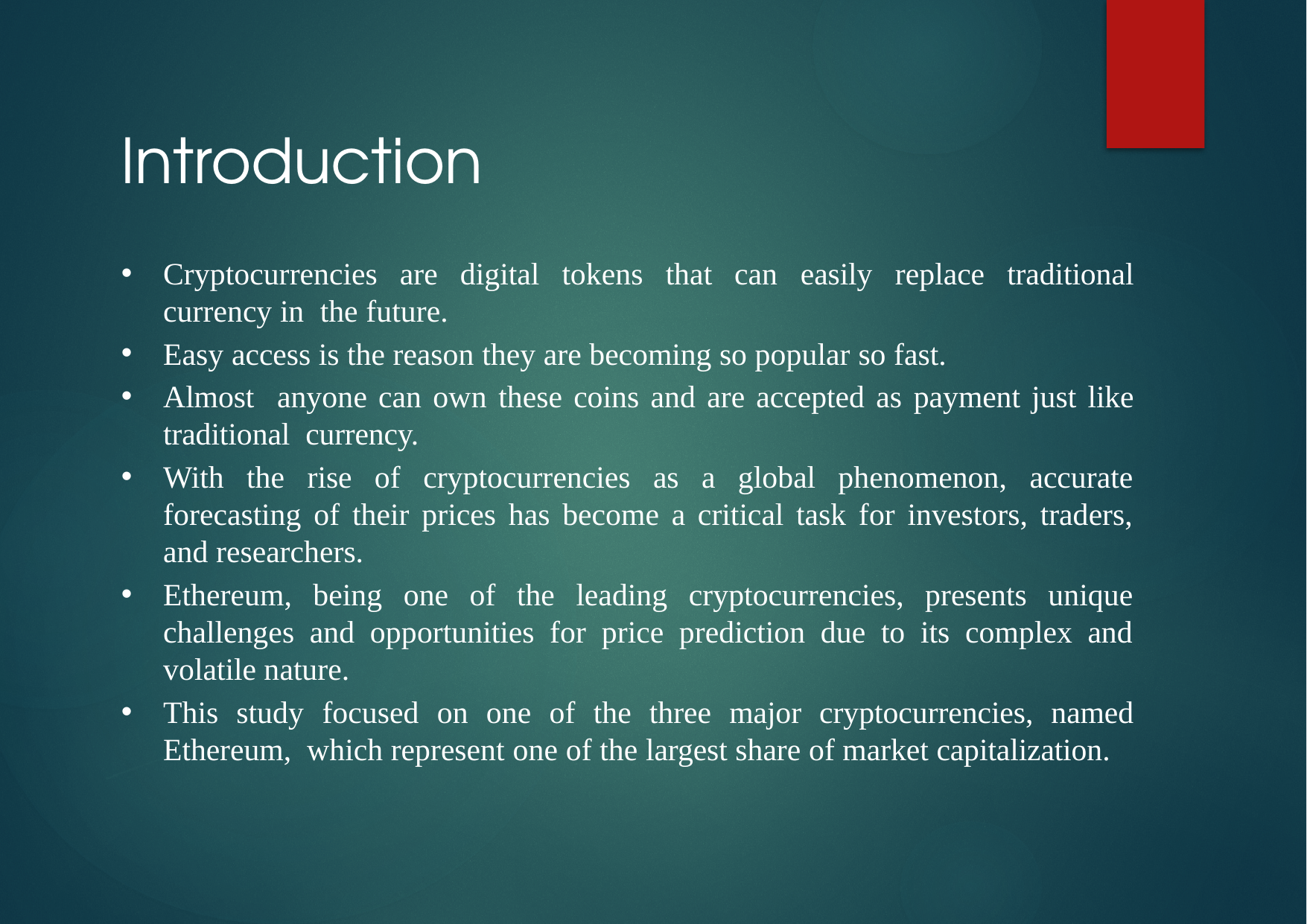

# Introduction
Cryptocurrencies are digital tokens that can easily replace traditional currency in  the future.
Easy access is the reason they are becoming so popular so fast.
Almost  anyone can own these coins and are accepted as payment just like traditional  currency.
With the rise of cryptocurrencies as a global phenomenon, accurate forecasting of their prices has become a critical task for investors, traders, and researchers.
Ethereum, being one of the leading cryptocurrencies, presents unique challenges and opportunities for price prediction due to its complex and volatile nature.
This study focused on one of the three major cryptocurrencies, named Ethereum,  which represent one of the largest share of market capitalization.